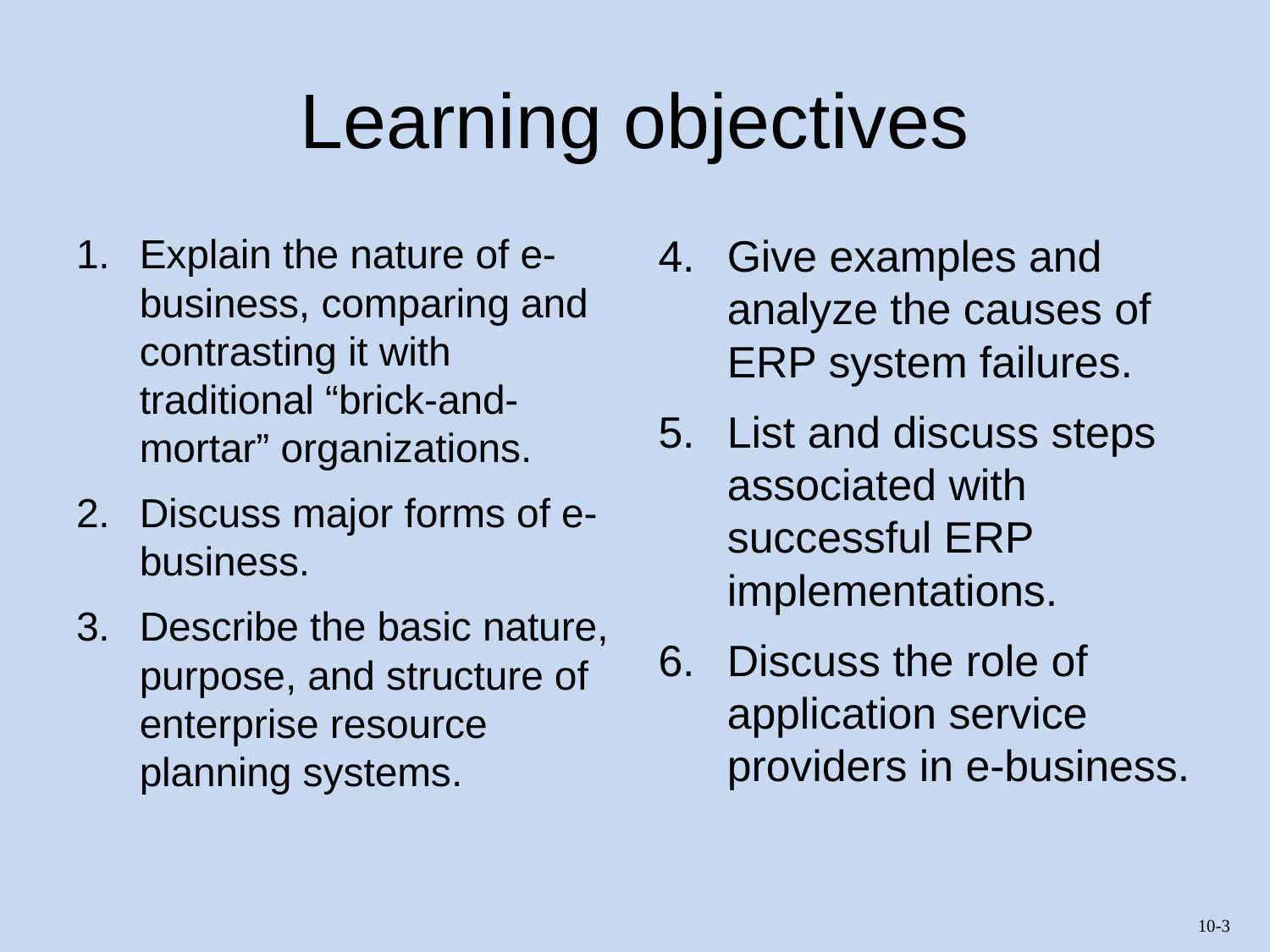

# Learning objectives
Explain the nature of e-business, comparing and contrasting it with traditional “brick-and-mortar” organizations.
Discuss major forms of e-business.
Describe the basic nature, purpose, and structure of enterprise resource planning systems.
Give examples and analyze the causes of ERP system failures.
List and discuss steps associated with successful ERP implementations.
Discuss the role of application service providers in e-business.